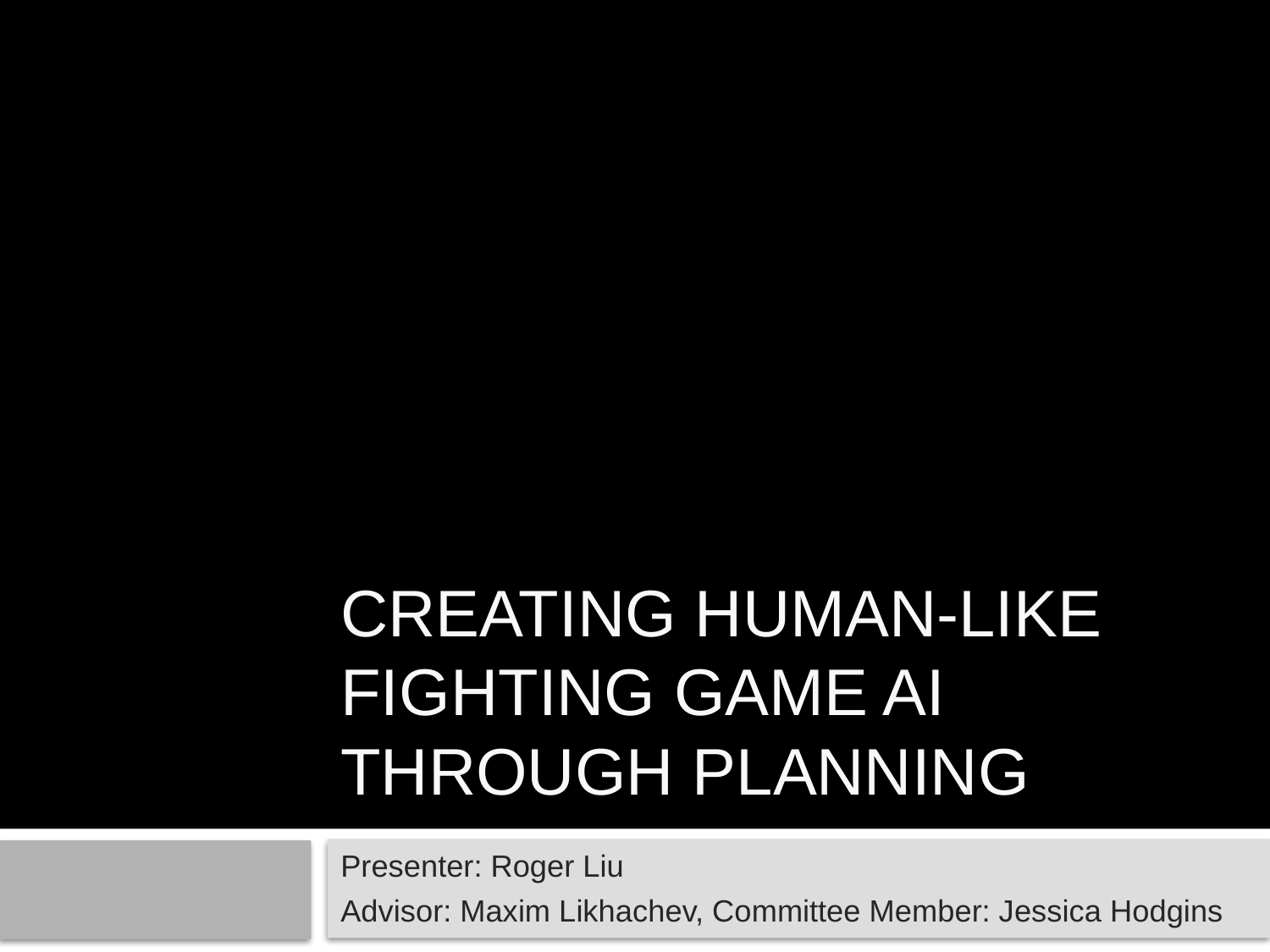

# Creating Human-like Fighting Game AI through Planning
Presenter: Roger Liu
Advisor: Maxim Likhachev, Committee Member: Jessica Hodgins